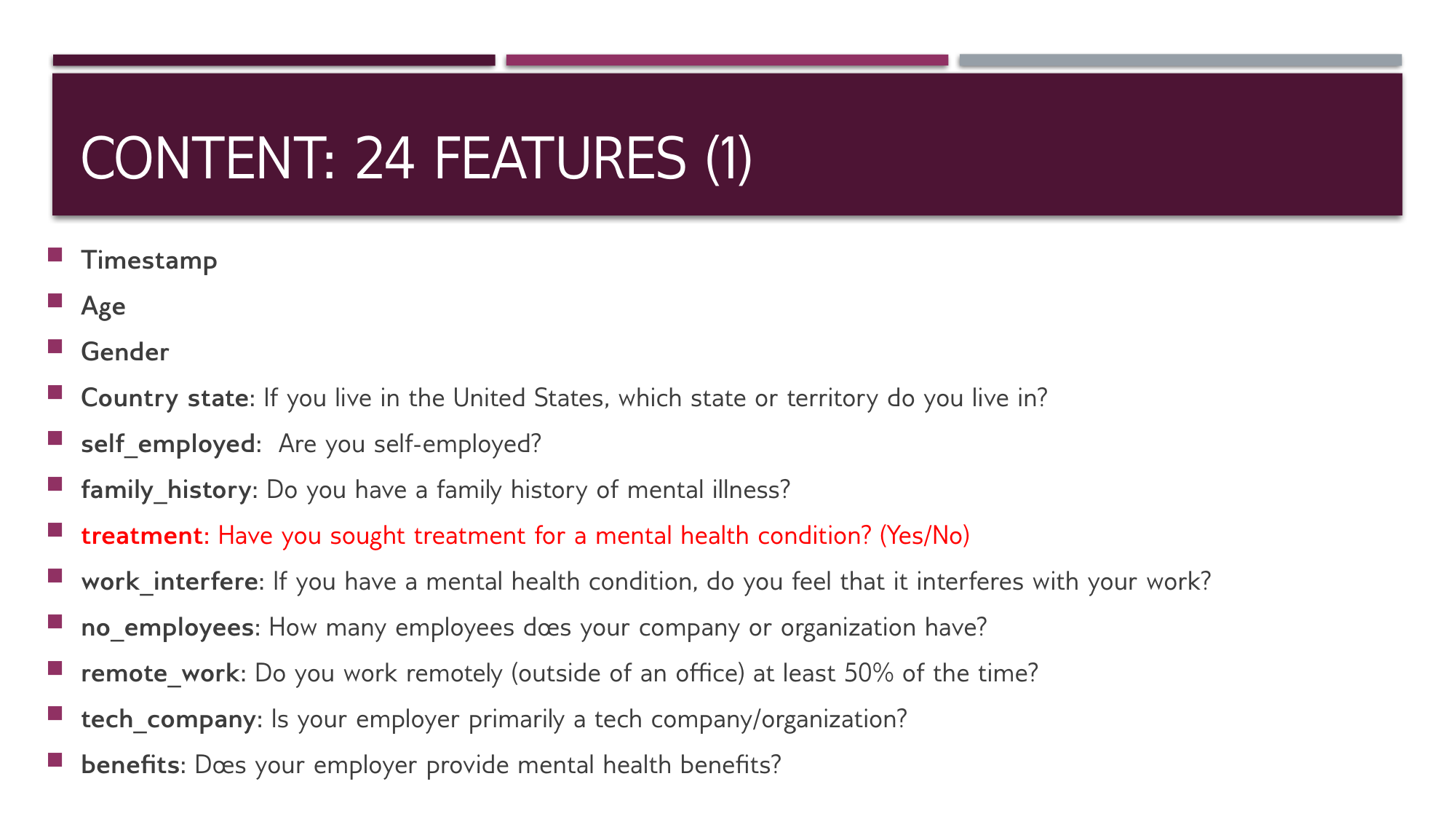

# CONTENT: 24 features (1)
Timestamp
Age
Gender
Country state: If you live in the United States, which state or territory do you live in?
self_employed:  Are you self-employed?
family_history: Do you have a family history of mental illness?
treatment: Have you sought treatment for a mental health condition? (Yes/No)
work_interfere: If you have a mental health condition, do you feel that it interferes with your work?
no_employees: How many employees does your company or organization have?
remote_work: Do you work remotely (outside of an office) at least 50% of the time?
tech_company: Is your employer primarily a tech company/organization?
benefits: Does your employer provide mental health benefits?